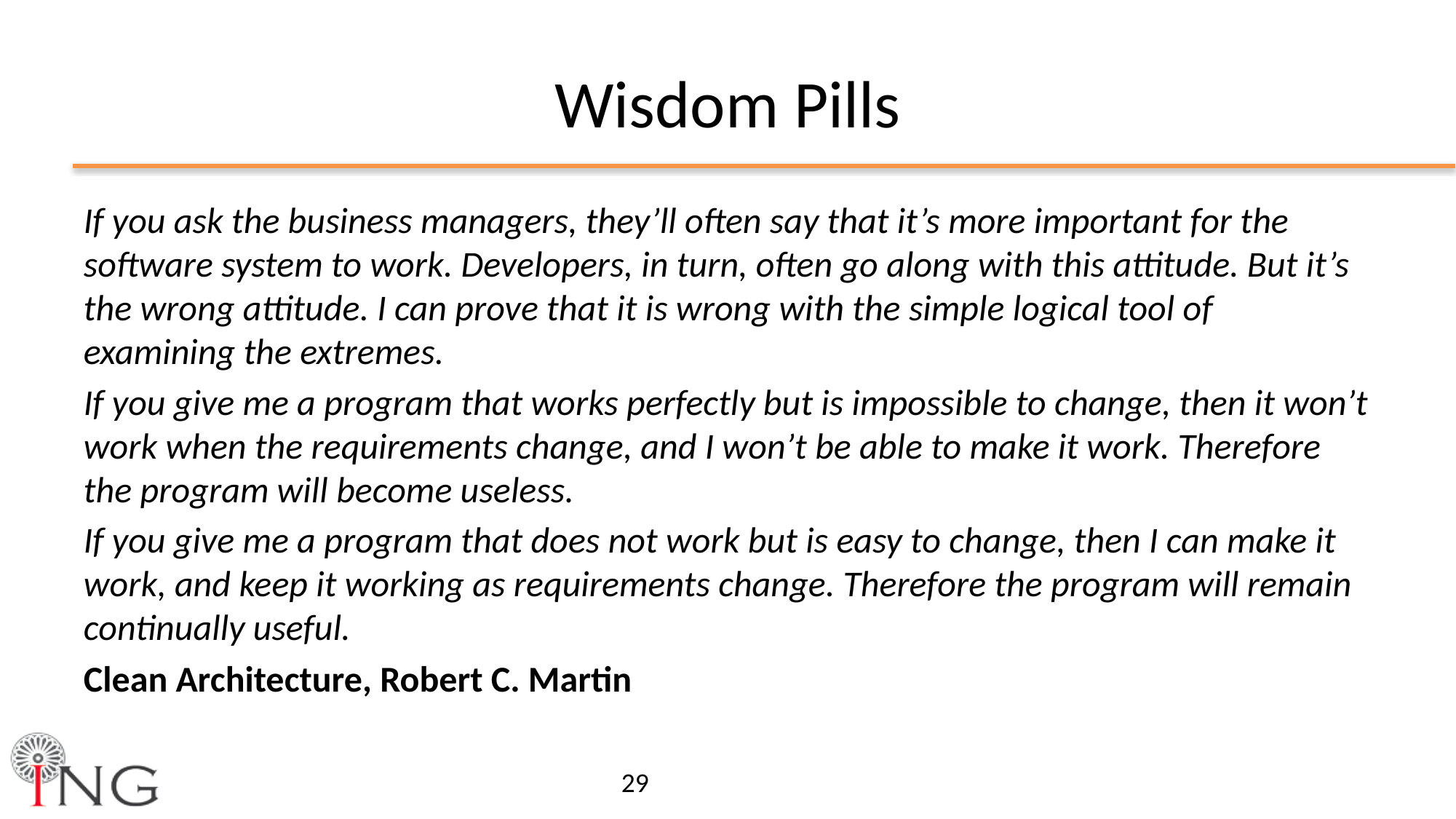

# Wisdom Pills
If you ask the business managers, they’ll often say that it’s more important for the software system to work. Developers, in turn, often go along with this attitude. But it’s the wrong attitude. I can prove that it is wrong with the simple logical tool of examining the extremes.
If you give me a program that works perfectly but is impossible to change, then it won’t work when the requirements change, and I won’t be able to make it work. Therefore the program will become useless.
If you give me a program that does not work but is easy to change, then I can make it work, and keep it working as requirements change. Therefore the program will remain continually useful.
Clean Architecture, Robert C. Martin

29